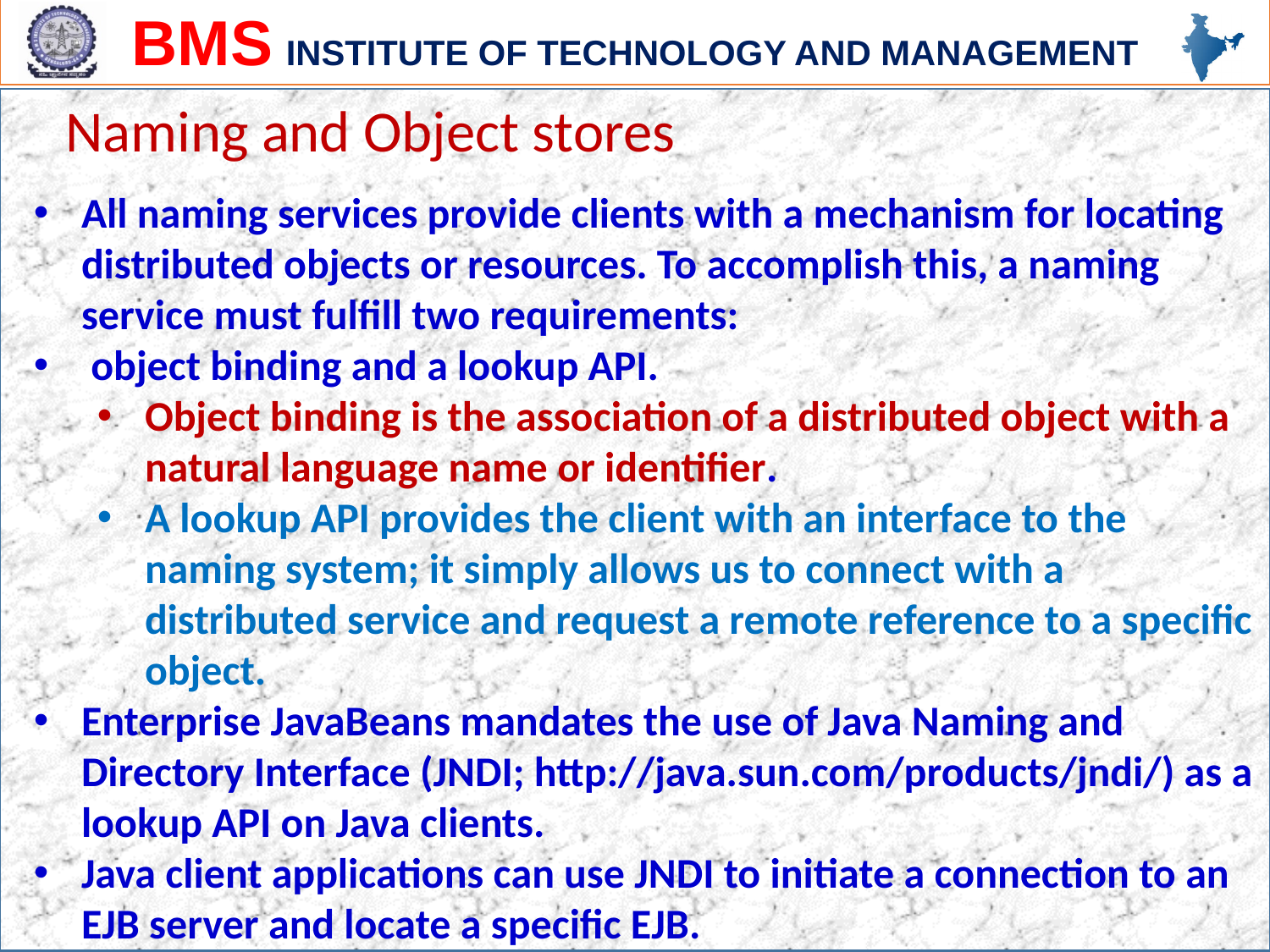

# Naming and Object stores
All naming services provide clients with a mechanism for locating distributed objects or resources. To accomplish this, a naming service must fulfill two requirements:
 object binding and a lookup API.
Object binding is the association of a distributed object with a natural language name or identifier.
A lookup API provides the client with an interface to the naming system; it simply allows us to connect with a distributed service and request a remote reference to a specific object.
Enterprise JavaBeans mandates the use of Java Naming and Directory Interface (JNDI; http://java.sun.com/products/jndi/) as a lookup API on Java clients.
Java client applications can use JNDI to initiate a connection to an EJB server and locate a specific EJB.